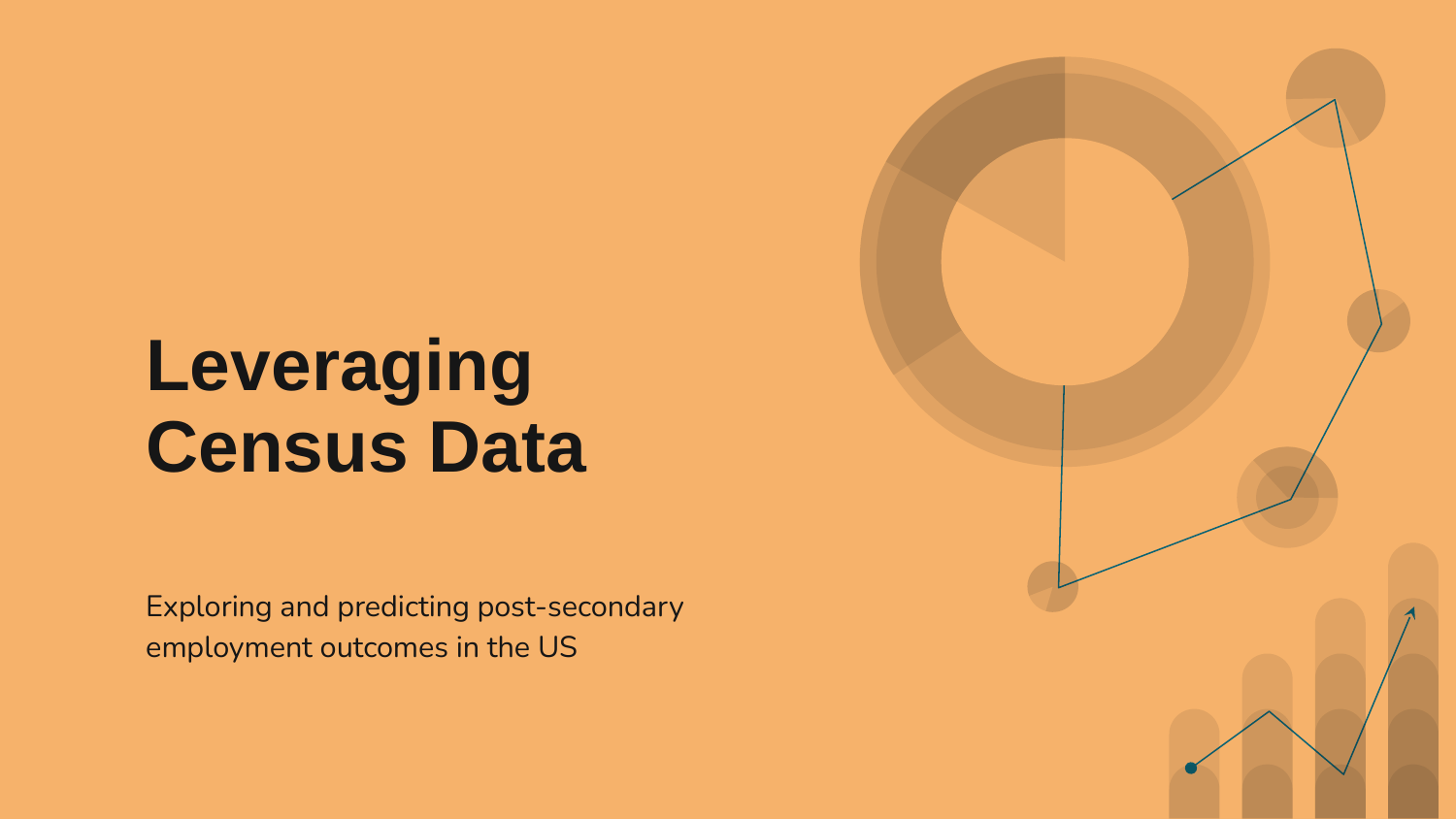

# Leveraging Census Data
Exploring and predicting post-secondary employment outcomes in the US